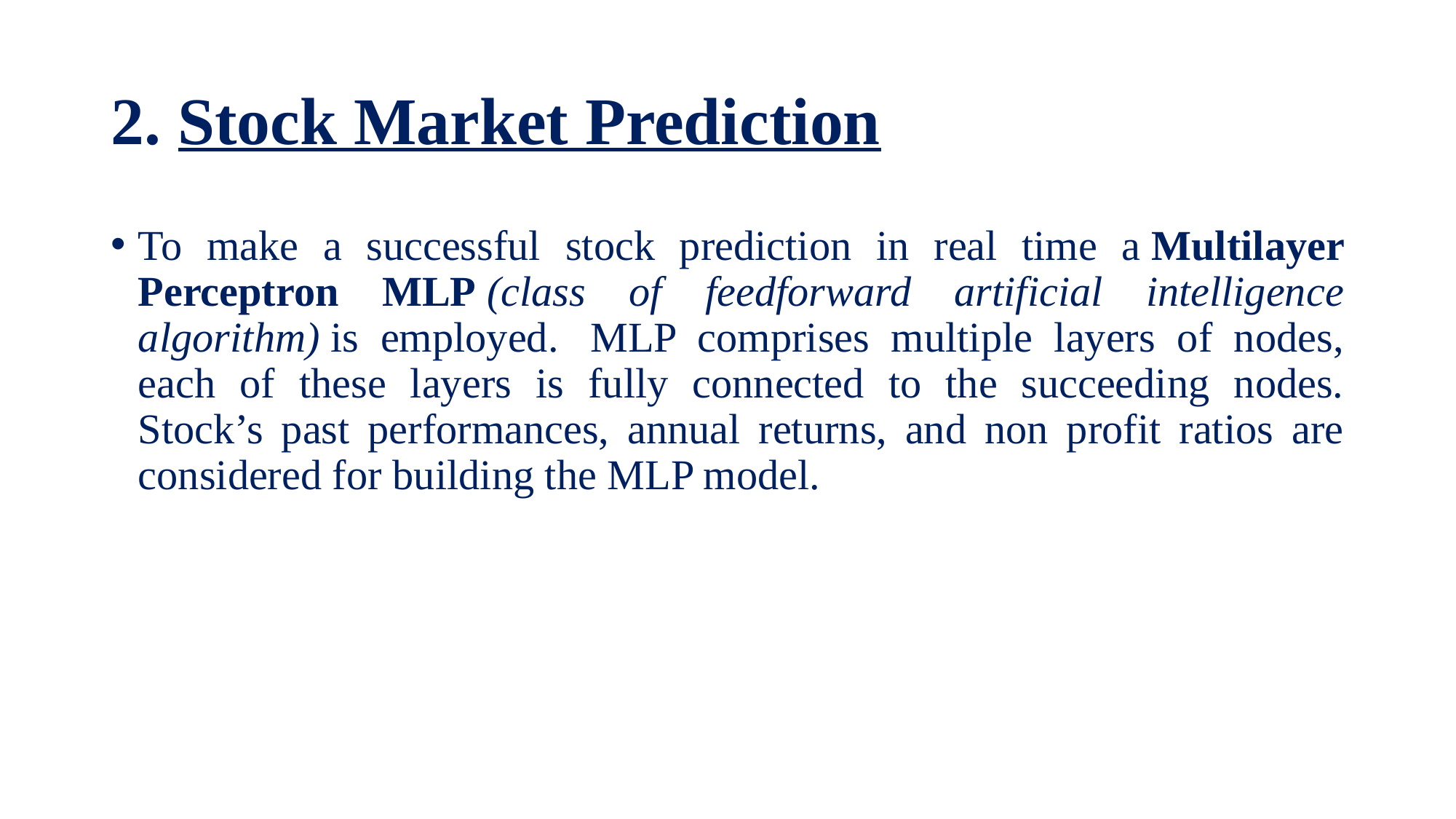

# 2. Stock Market Prediction
To make a successful stock prediction in real time a Multilayer Perceptron MLP (class of feedforward artificial intelligence algorithm) is employed.  MLP comprises multiple layers of nodes, each of these layers is fully connected to the succeeding nodes. Stock’s past performances, annual returns, and non profit ratios are considered for building the MLP model.